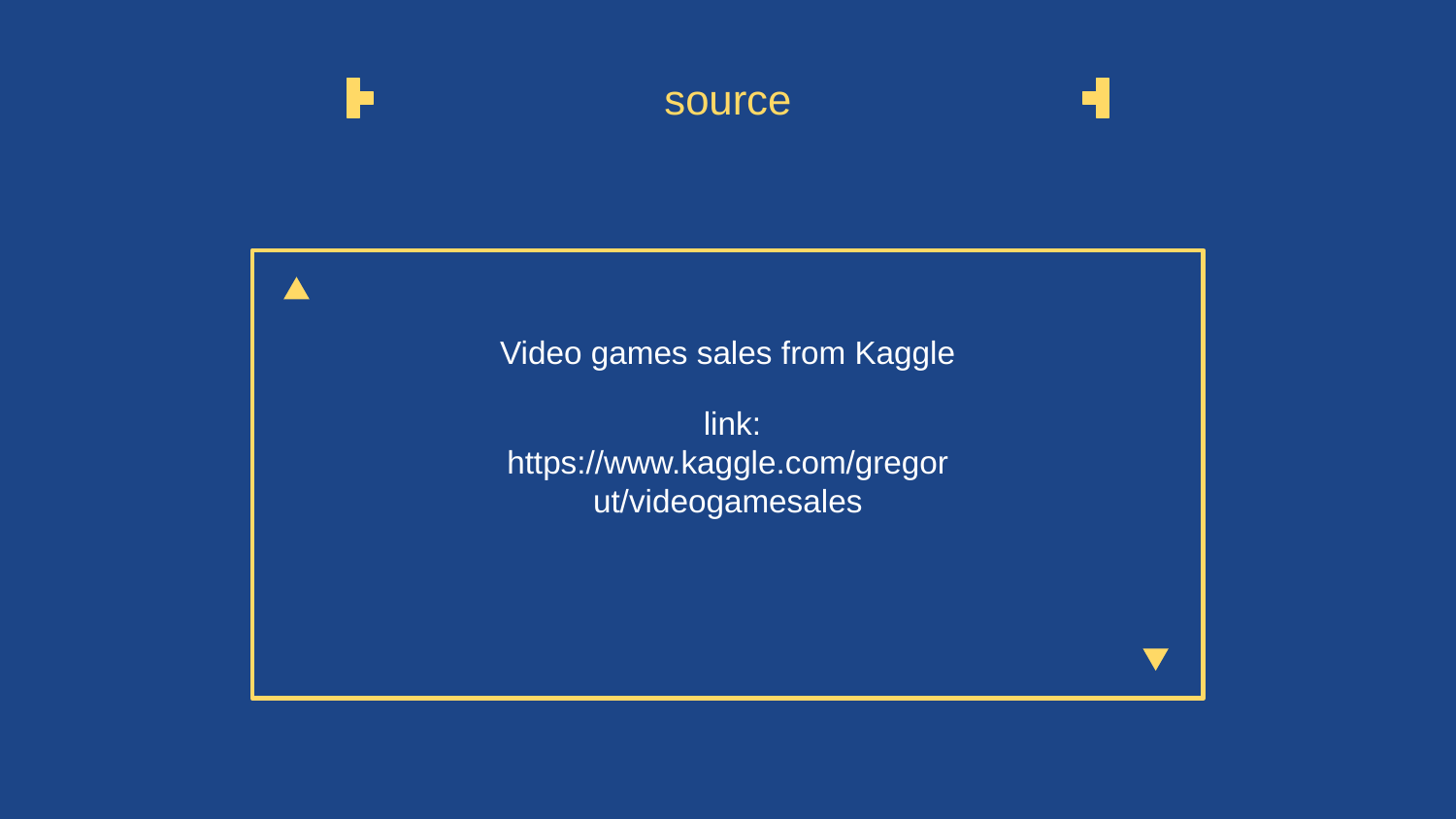

# source

Video games sales from Kaggle
 link: https://www.kaggle.com/gregorut/videogamesales